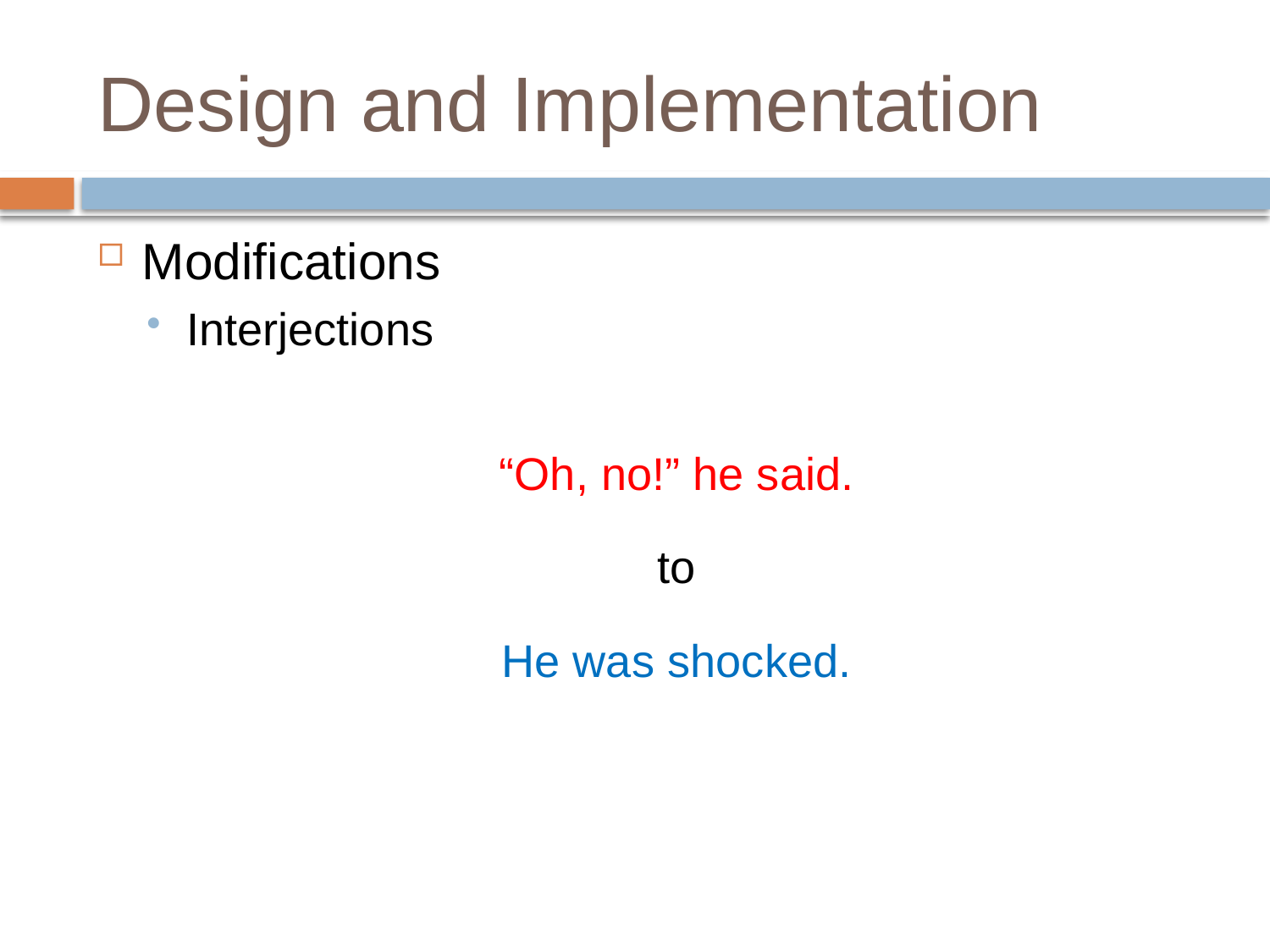

# Design and Implementation
Modifications
Interjections

“Oh, no!” he said.

to

He was shocked.